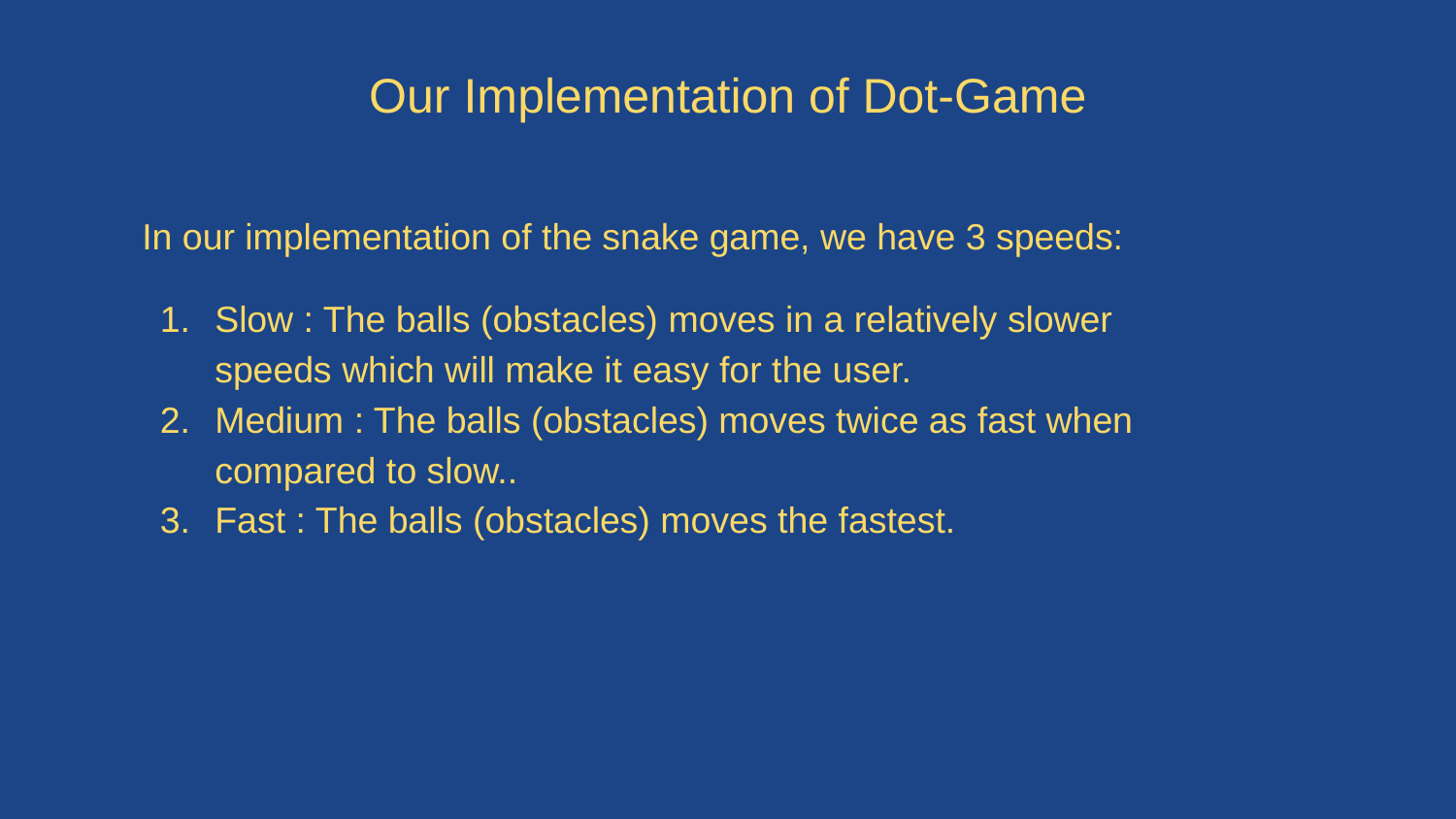

# Our Implementation of Dot-Game
In our implementation of the snake game, we have 3 speeds:
Slow : The balls (obstacles) moves in a relatively slower speeds which will make it easy for the user.
Medium : The balls (obstacles) moves twice as fast when compared to slow..
Fast : The balls (obstacles) moves the fastest.